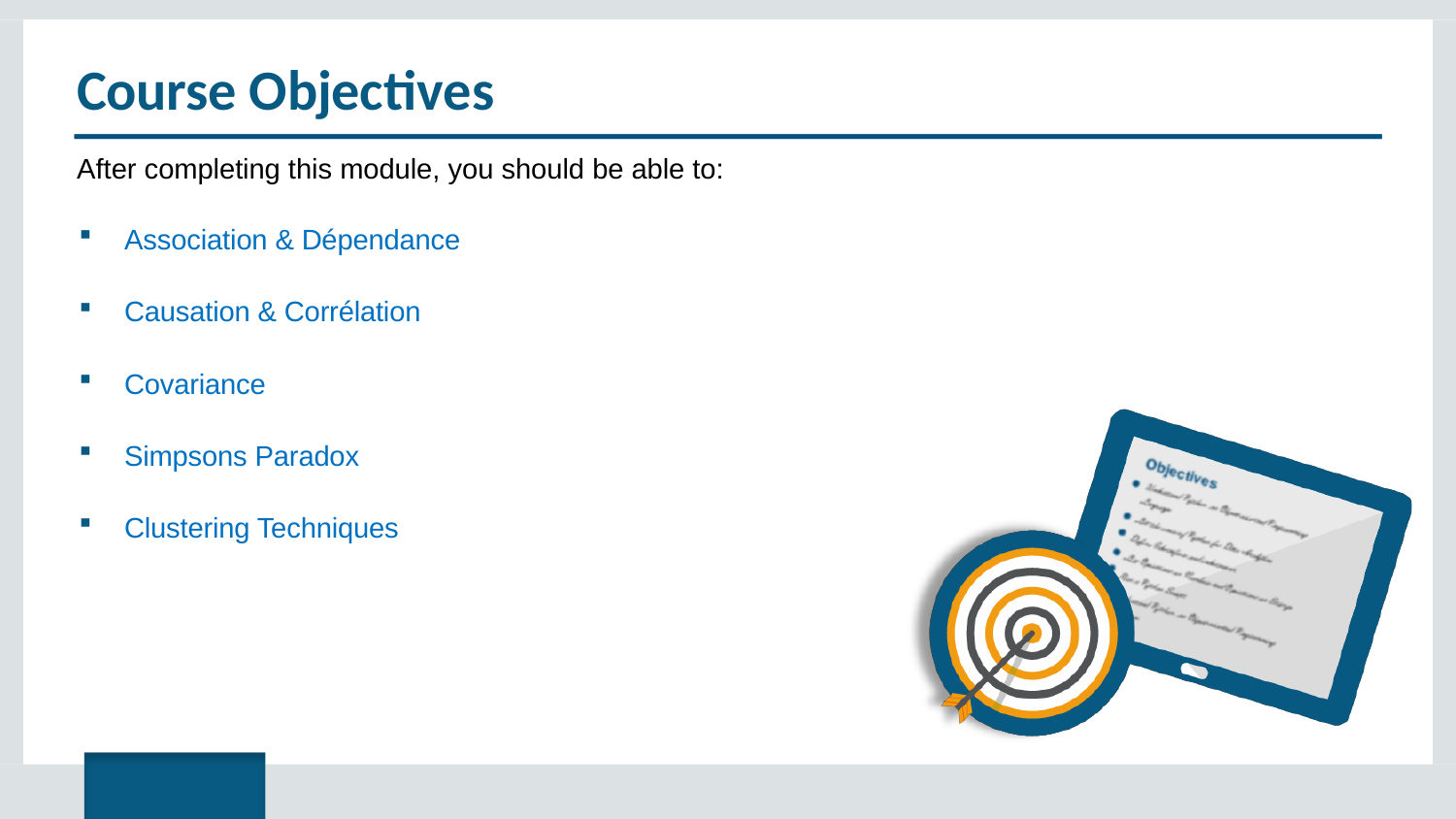

# Course Objectives

After completing this module, you should be able to:

Association & Dépendance

Causation & Corrélation

Covariance

Simpsons Paradox

Clustering Techniques